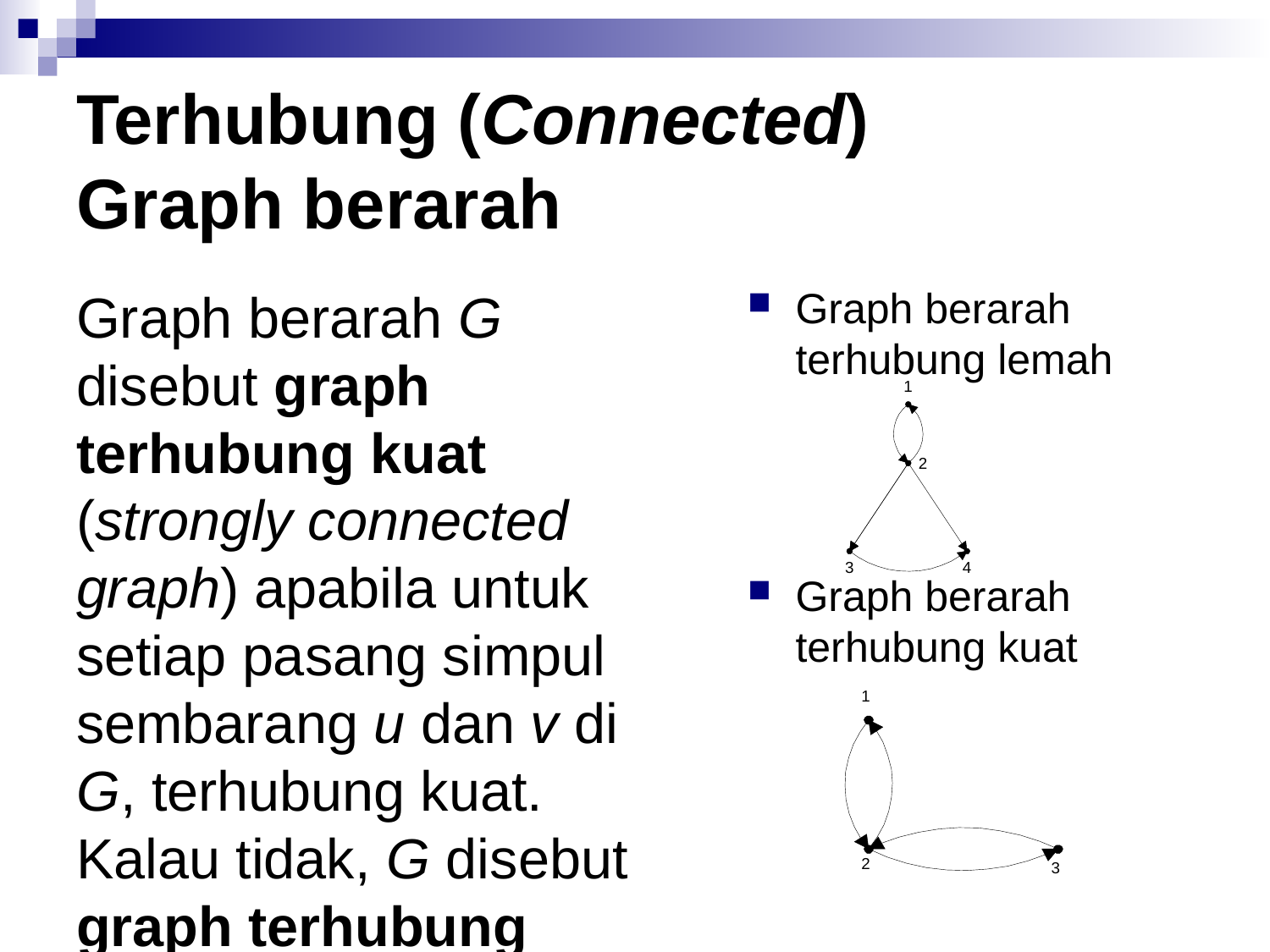

# Terhubung (Connected) Graph berarah
Graph berarah G disebut graph terhubung kuat (strongly connected graph) apabila untuk setiap pasang simpul sembarang u dan v di G, terhubung kuat. Kalau tidak, G disebut graph terhubung lemah.
Graph berarah terhubung lemah

Graph berarah terhubung kuat

1

2

3
4
1

2
3